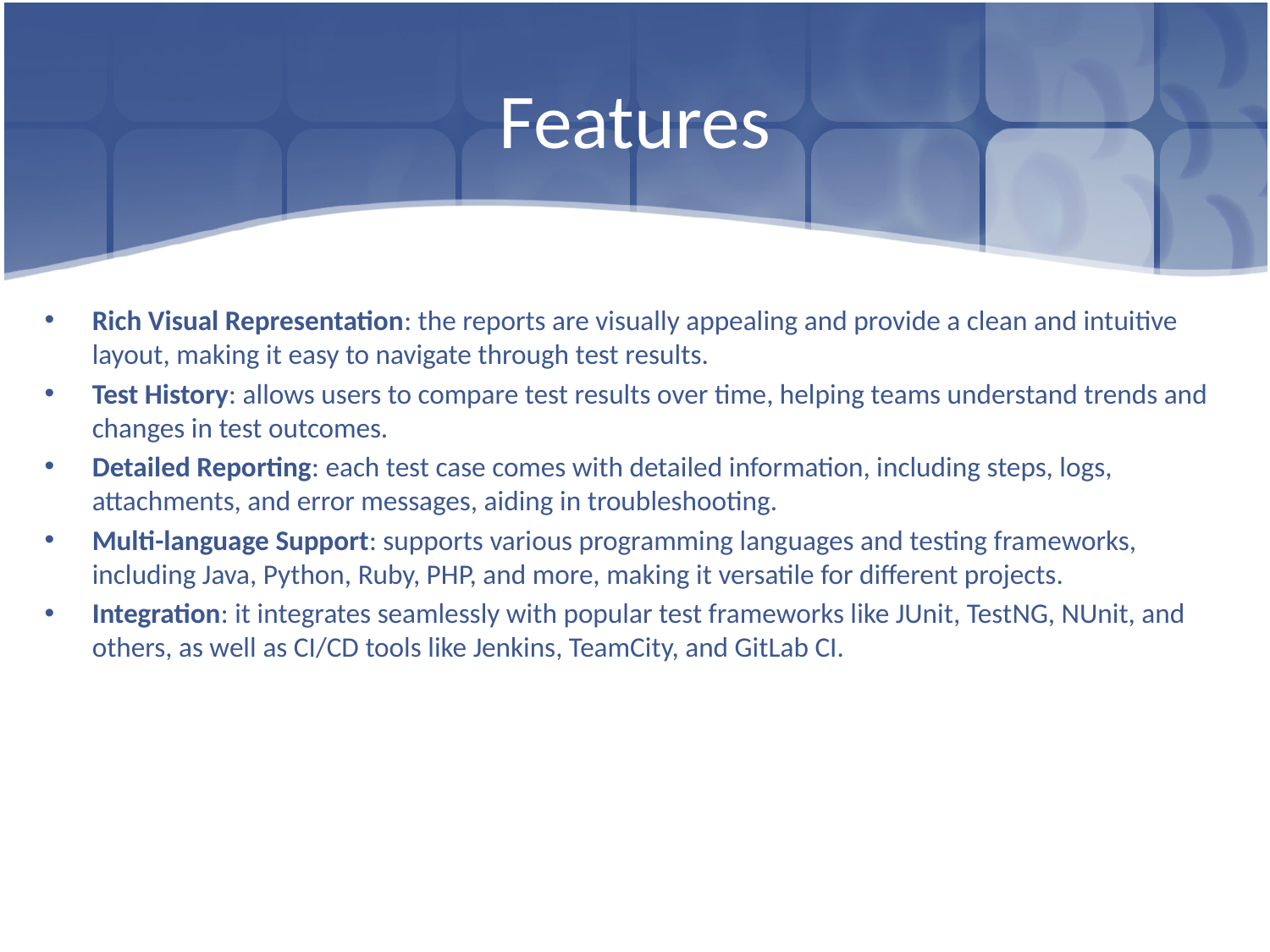

# Features
Rich Visual Representation: the reports are visually appealing and provide a clean and intuitive layout, making it easy to navigate through test results.
Test History: allows users to compare test results over time, helping teams understand trends and changes in test outcomes.
Detailed Reporting: each test case comes with detailed information, including steps, logs, attachments, and error messages, aiding in troubleshooting.
Multi-language Support: supports various programming languages and testing frameworks, including Java, Python, Ruby, PHP, and more, making it versatile for different projects.
Integration: it integrates seamlessly with popular test frameworks like JUnit, TestNG, NUnit, and others, as well as CI/CD tools like Jenkins, TeamCity, and GitLab CI.